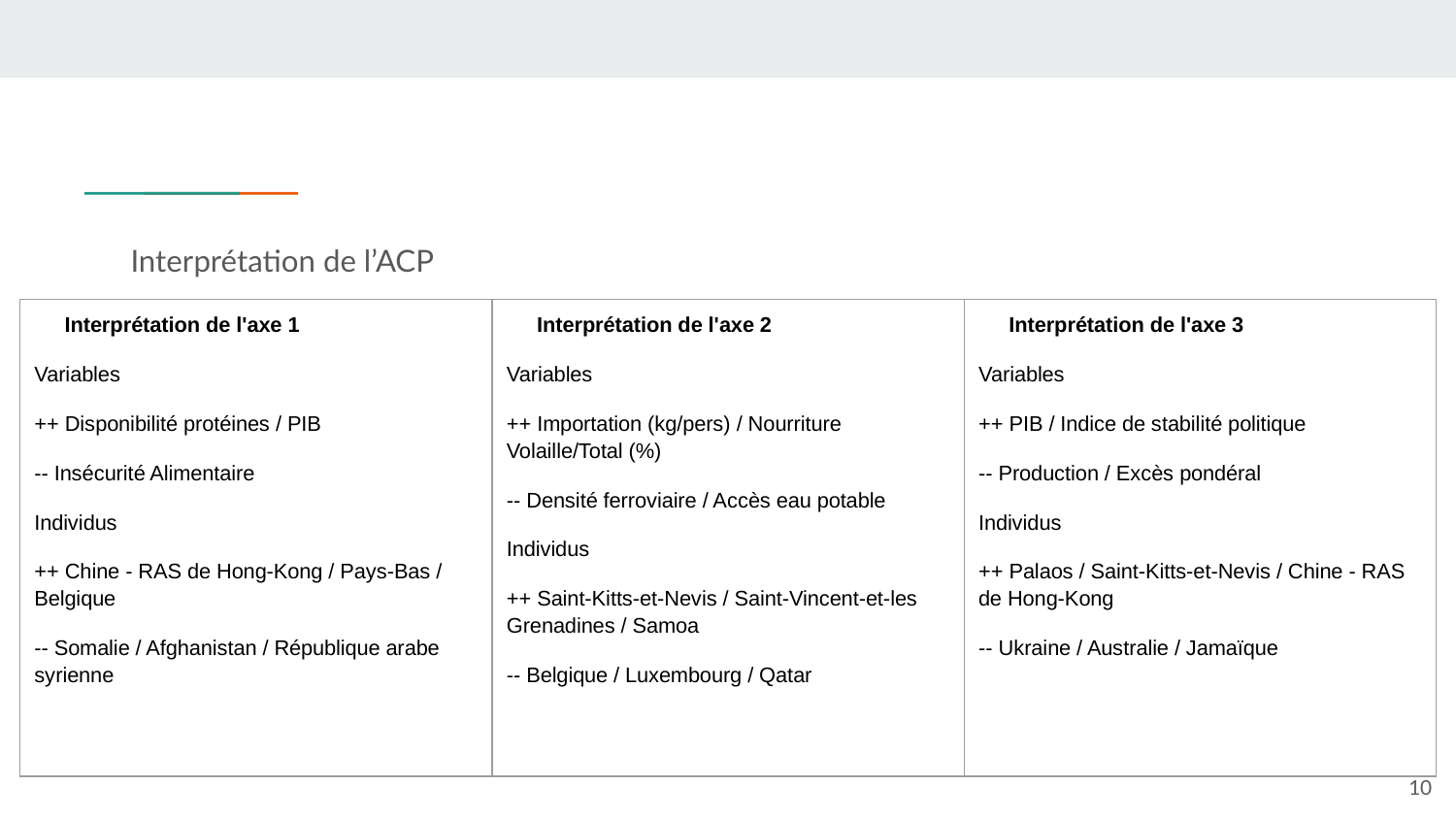

Interprétation de l’ACP

| Interprétation de l'axe 1 Variables ++ Disponibilité protéines / PIB -- Insécurité Alimentaire Individus ++ Chine - RAS de Hong-Kong / Pays-Bas / Belgique -- Somalie / Afghanistan / République arabe syrienne | Interprétation de l'axe 2 Variables ++ Importation (kg/pers) / Nourriture Volaille/Total (%) -- Densité ferroviaire / Accès eau potable Individus ++ Saint-Kitts-et-Nevis / Saint-Vincent-et-les Grenadines / Samoa -- Belgique / Luxembourg / Qatar | Interprétation de l'axe 3 Variables ++ PIB / Indice de stabilité politique -- Production / Excès pondéral Individus ++ Palaos / Saint-Kitts-et-Nevis / Chine - RAS de Hong-Kong -- Ukraine / Australie / Jamaïque |
| --- | --- | --- |
10